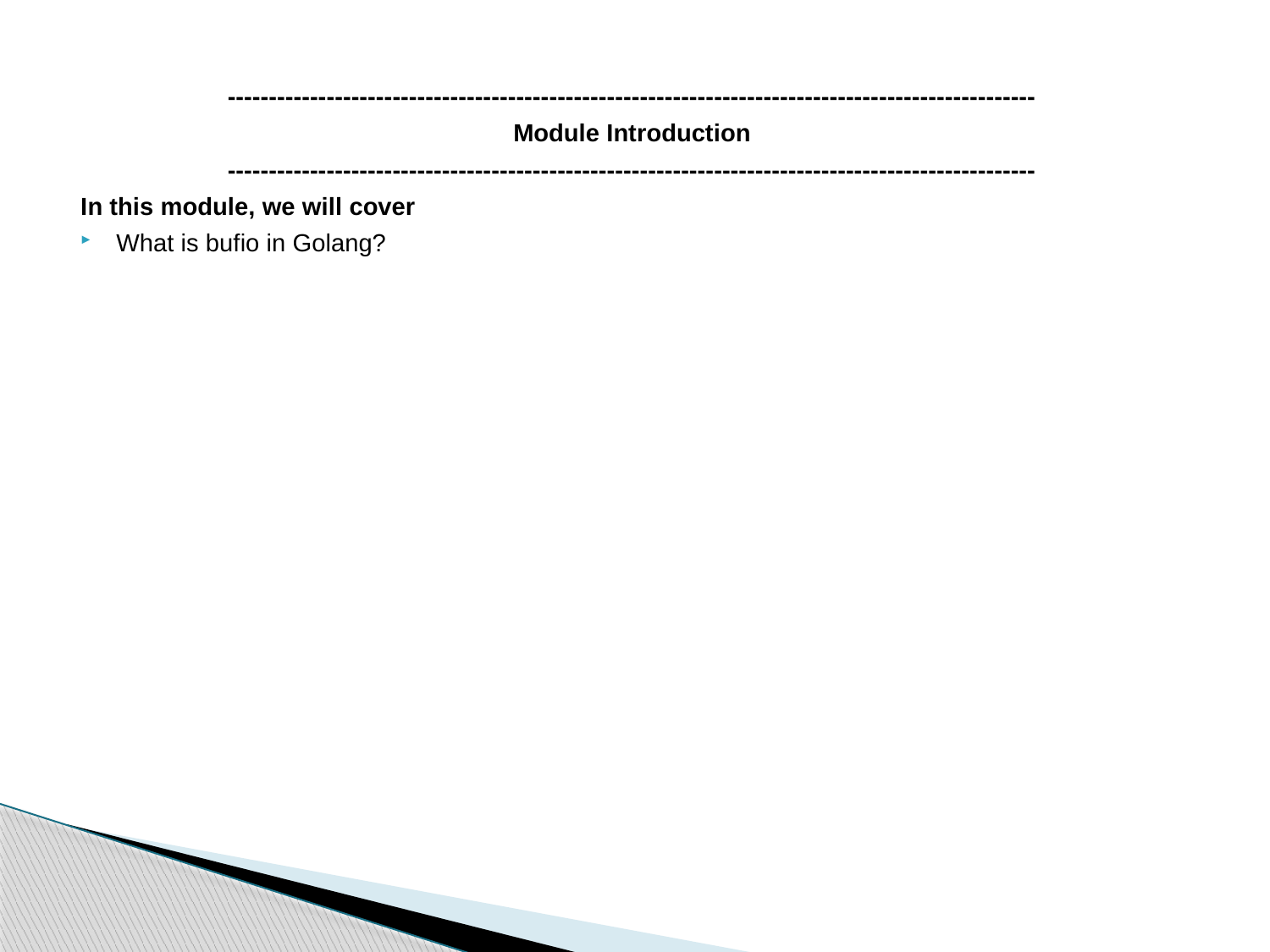

--------------------------------------------------------------------------------------------------
Module Introduction
--------------------------------------------------------------------------------------------------
In this module, we will cover
What is bufio in Golang?